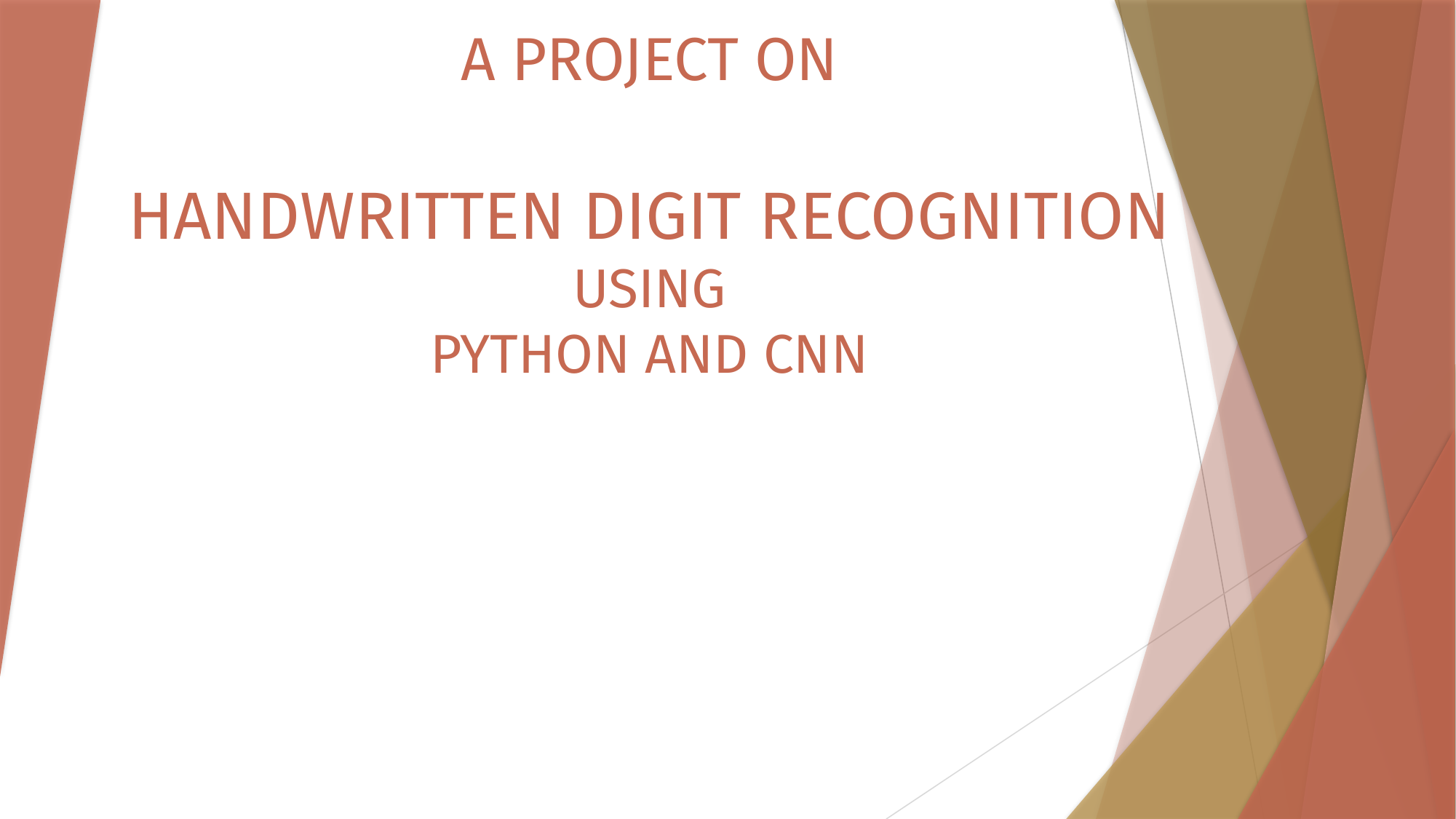

# A PROJECT ON HANDWRITTEN DIGIT RECOGNITION USING PYTHON AND CNN